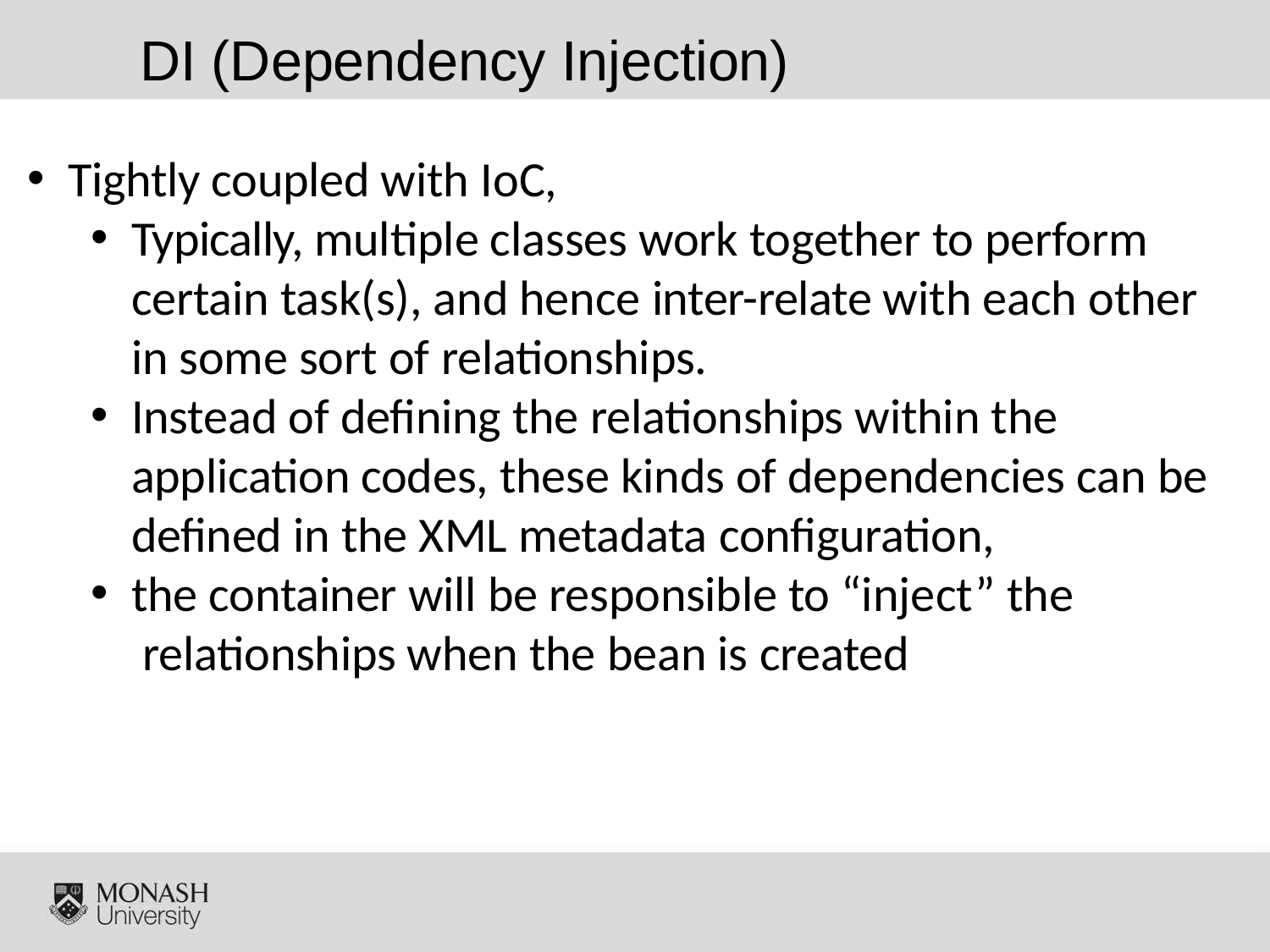

# DI (Dependency Injection)
Tightly coupled with IoC,
Typically, multiple classes work together to perform  certain task(s), and hence inter-relate with each other  in some sort of relationships.
Instead of defining the relationships within the  application codes, these kinds of dependencies can be  defined in the XML metadata configuration,
the container will be responsible to “inject” the  relationships when the bean is created